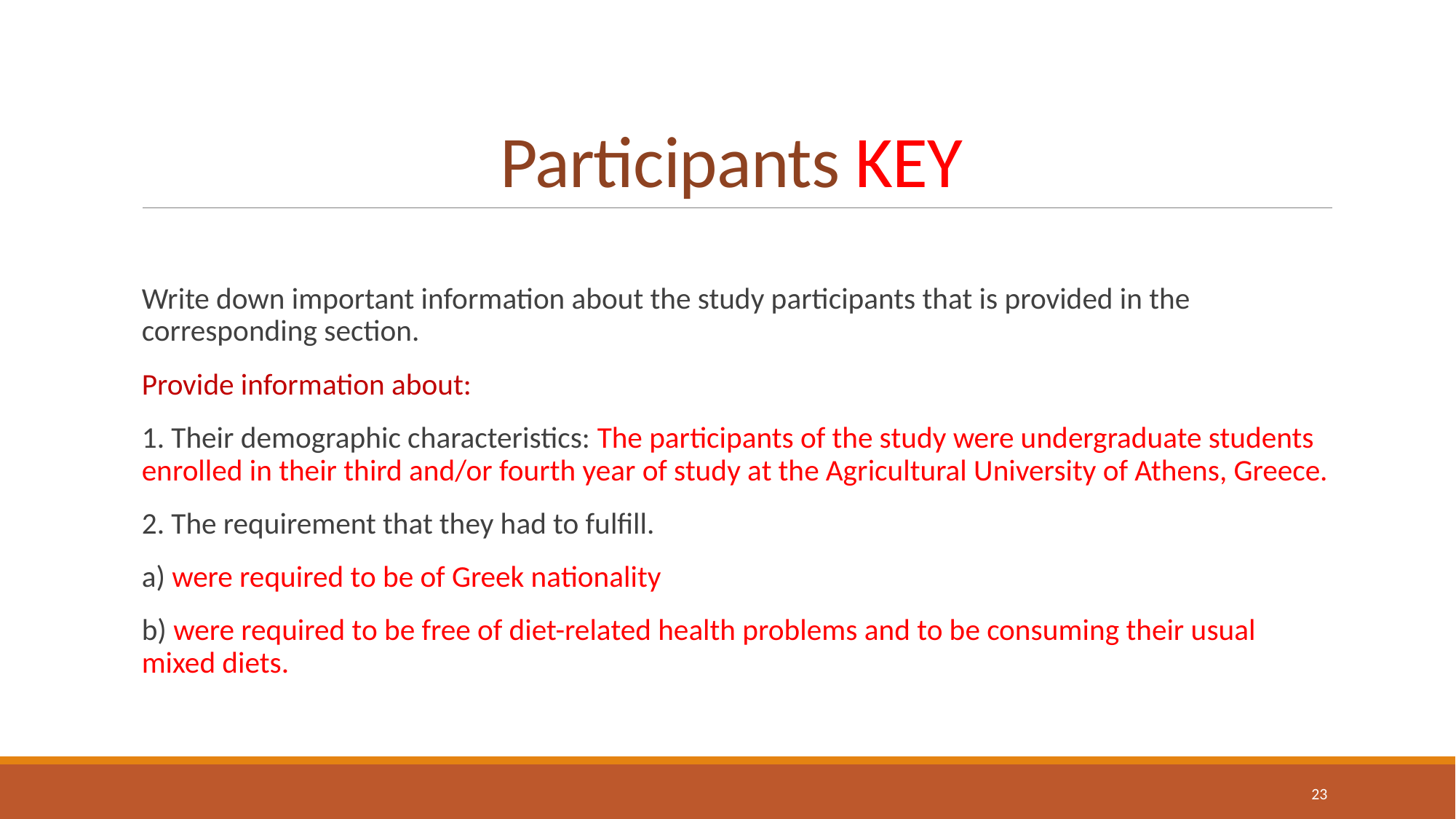

# Participants KEY

Write down important information about the study participants that is provided in the corresponding section.
Provide information about:
1. Their demographic characteristics: The participants of the study were undergraduate students enrolled in their third and/or fourth year of study at the Agricultural University of Athens, Greece.
2. The requirement that they had to fulfill.
a) were required to be of Greek nationality
b) were required to be free of diet-related health problems and to be consuming their usual mixed diets.
23